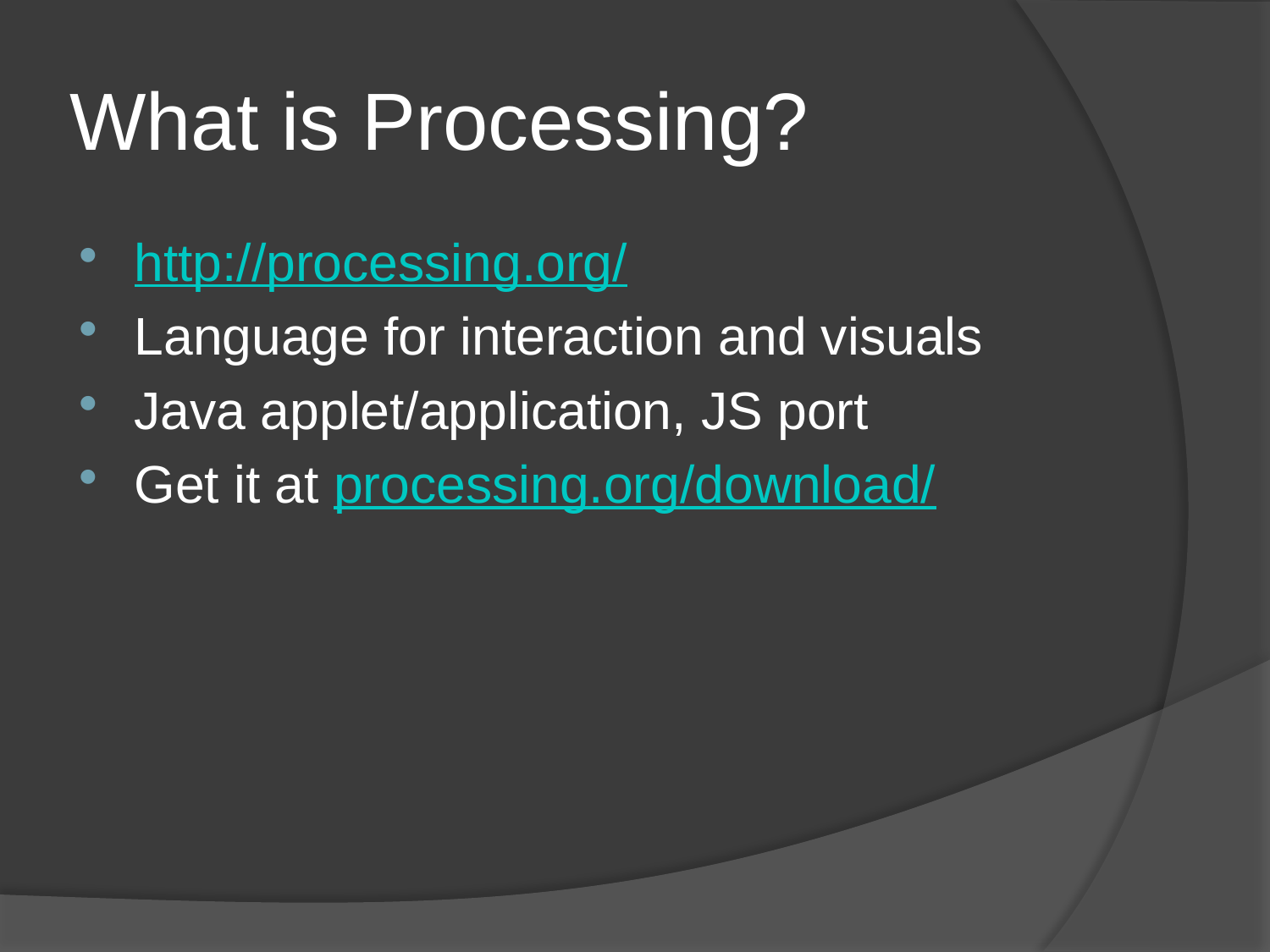

# What is Processing?
http://processing.org/
Language for interaction and visuals
Java applet/application, JS port
Get it at processing.org/download/